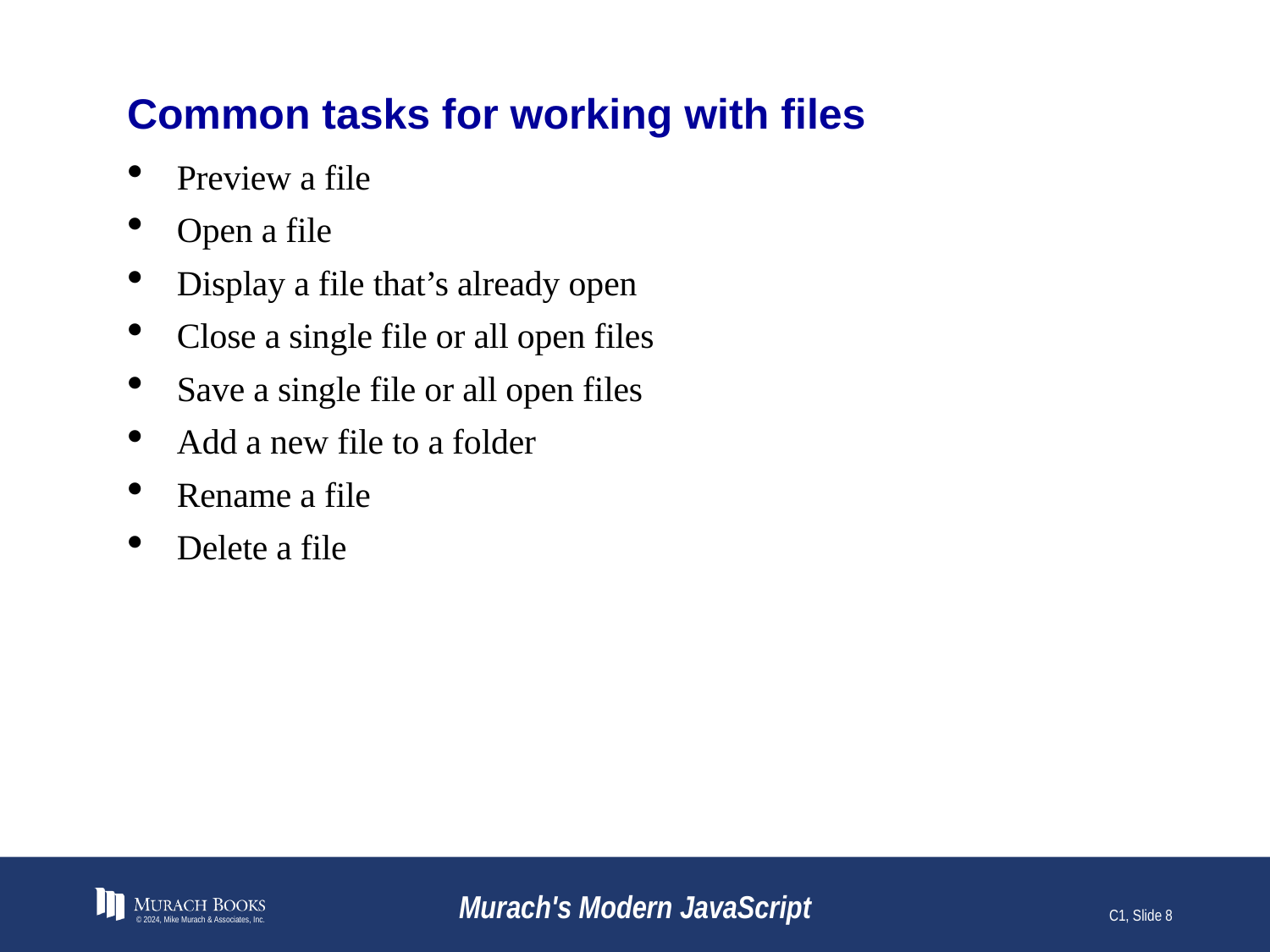

# Common tasks for working with files
Preview a file
Open a file
Display a file that’s already open
Close a single file or all open files
Save a single file or all open files
Add a new file to a folder
Rename a file
Delete a file

© 2024, Mike Murach & Associates, Inc.
Murach's Modern JavaScript

C1, Slide 8